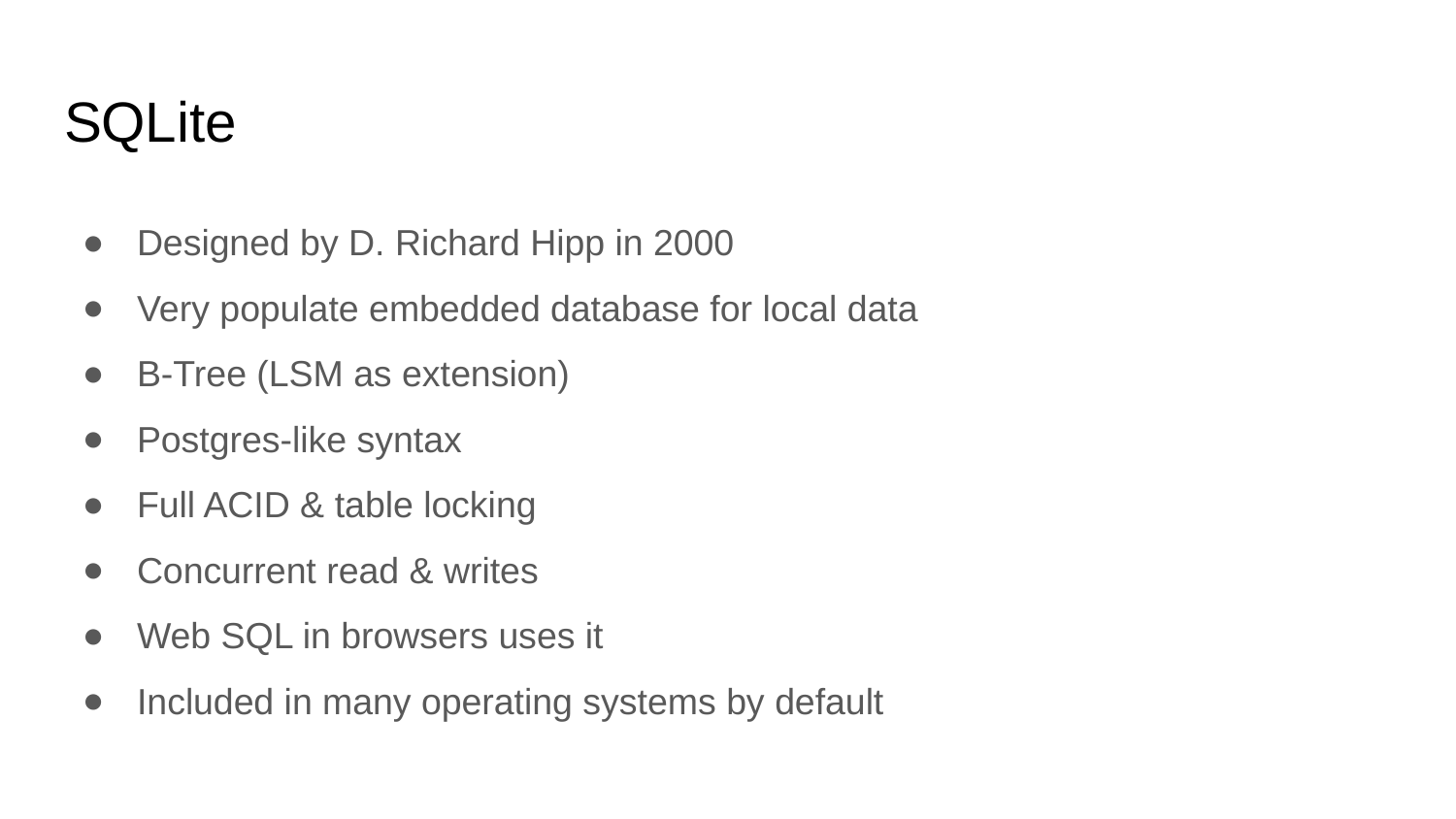

# SQLite
Designed by D. Richard Hipp in 2000
Very populate embedded database for local data
B-Tree (LSM as extension)
Postgres-like syntax
Full ACID & table locking
Concurrent read & writes
Web SQL in browsers uses it
Included in many operating systems by default